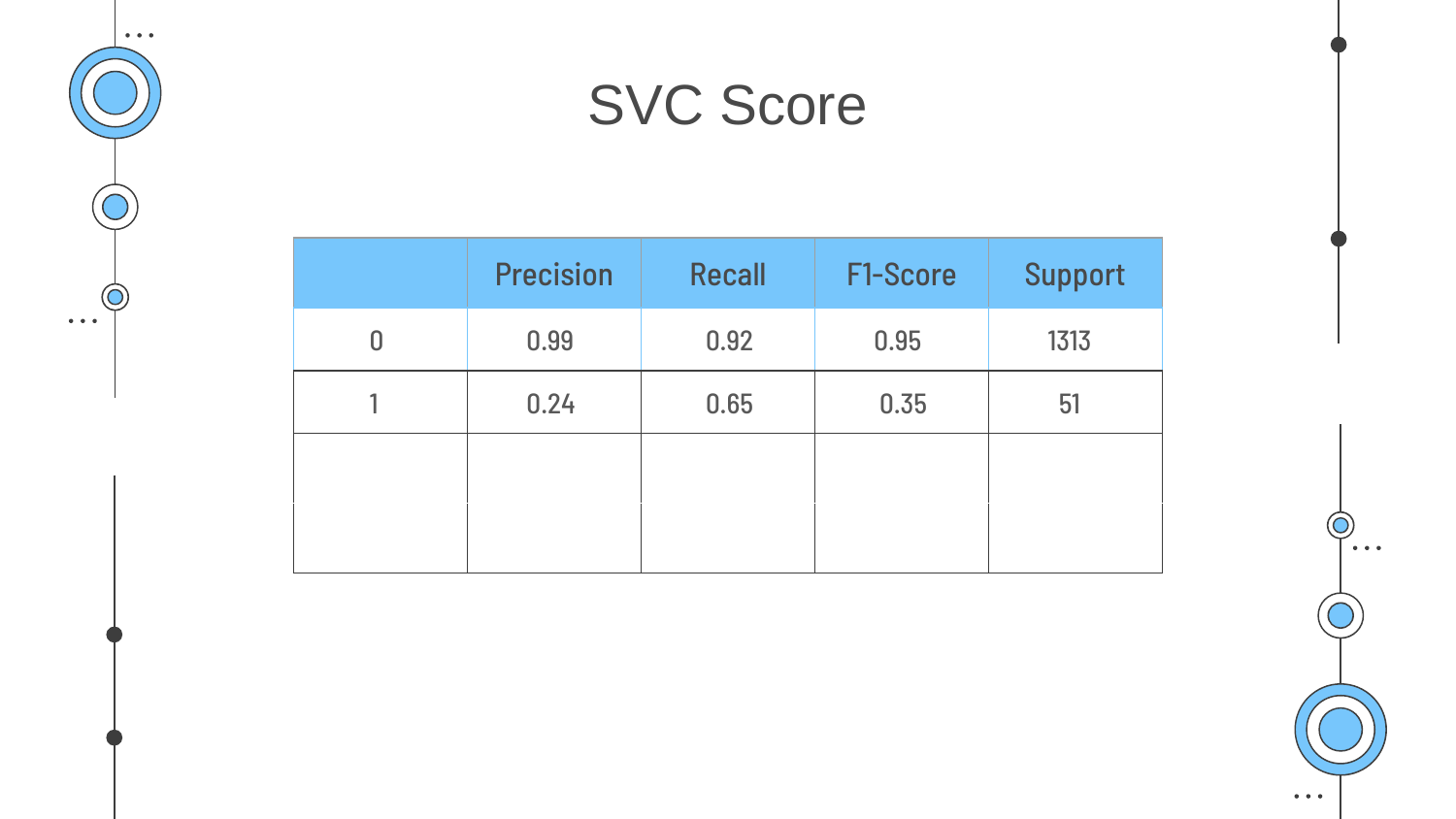

# SVC Score
|  | Precision | Recall | F1-Score | Support |
| --- | --- | --- | --- | --- |
| 0 | 0.99 | 0.92 | 0.95 | 1313 |
| 1 | 0.24 | 0.65 | 0.35 | 51 |
|  |  |  |  |  |
|  |  |  |  |  |